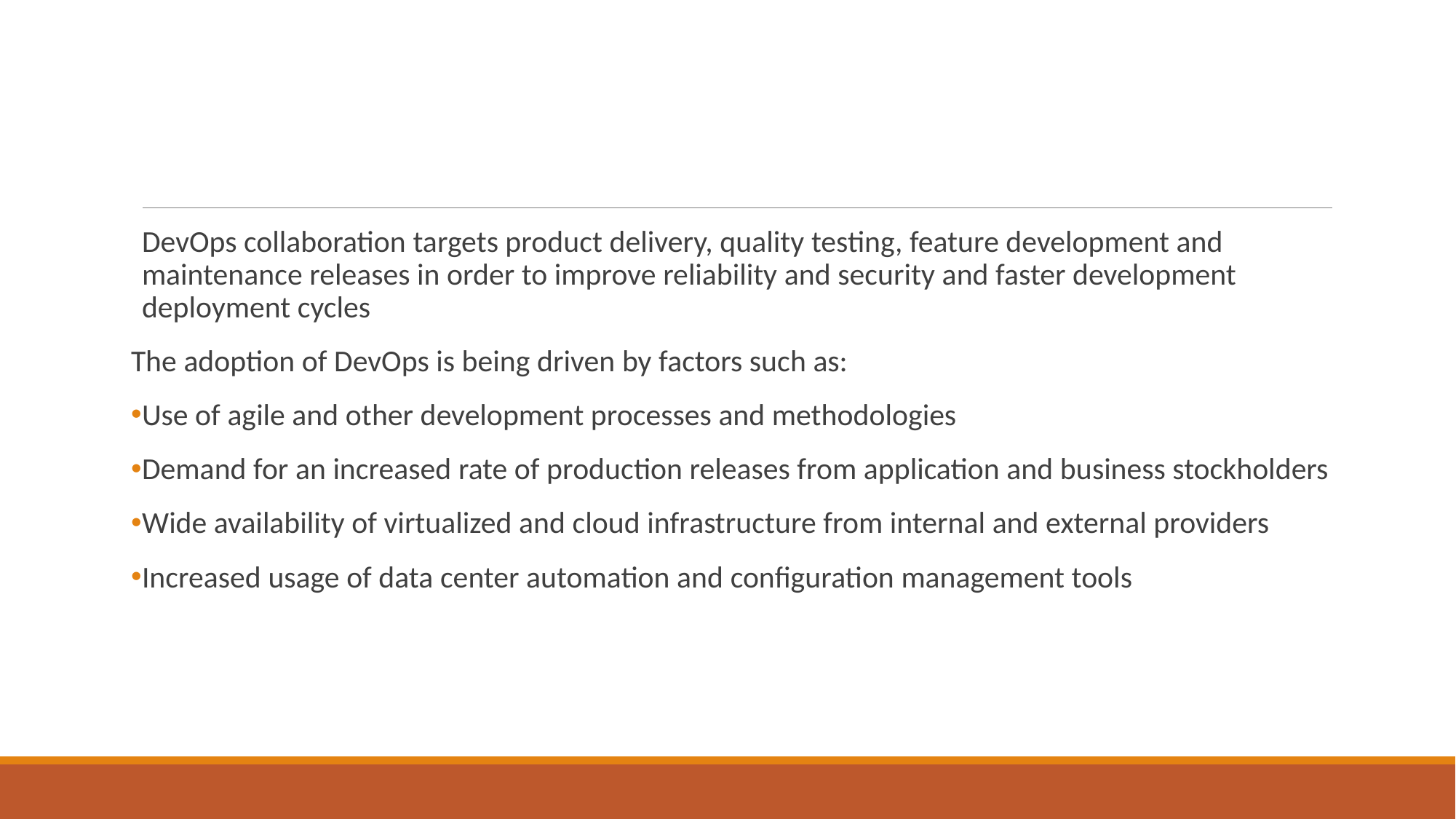

#
DevOps collaboration targets product delivery, quality testing, feature development and maintenance releases in order to improve reliability and security and faster development  deployment cycles
The adoption of DevOps is being driven by factors such as:
Use of agile and other development processes and methodologies
Demand for an increased rate of production releases from application and business stockholders
Wide availability of virtualized and cloud infrastructure from internal and external providers
Increased usage of data center automation and configuration management tools